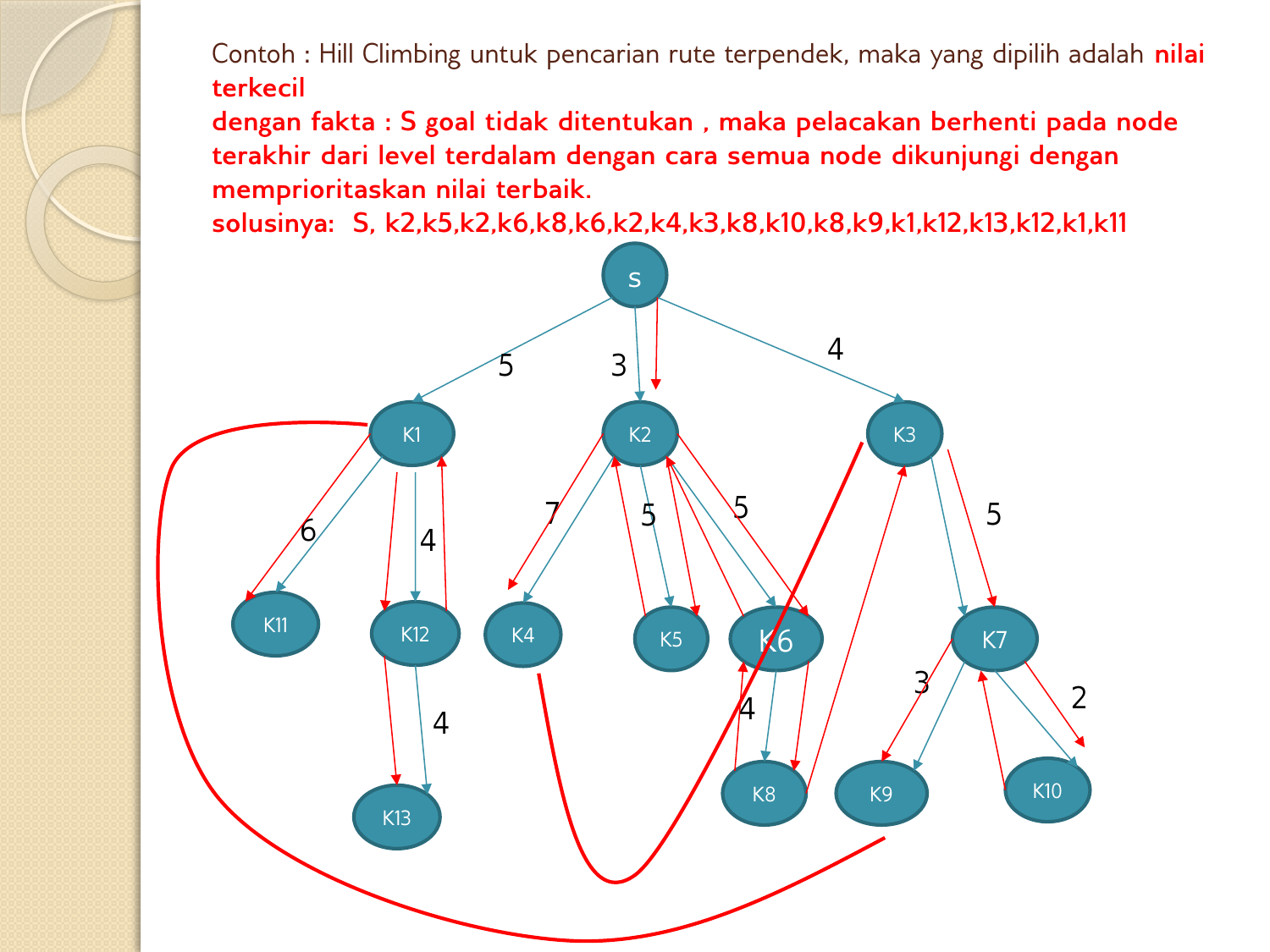

# Contoh : Hill Climbing untuk pencarian rute terpendek, maka yang dipilih adalah nilai terkecil dengan fakta : S goal tidak ditentukan , maka pelacakan berhenti pada node terakhir dari level terdalam dengan cara semua node dikunjungi dengan memprioritaskan nilai terbaik. solusinya:  S, k2,k5,k2,k6,k8,k6,k2,k4,k3,k8,k10,k8,k9,k1,k12,k13,k12,k1,k11
s
4
5
3
K1
K2
K3

5
7
5
5
6
4
K11
K12
K4
K5
K6
K7
3
2
4
4
K10
K8
K9
K13